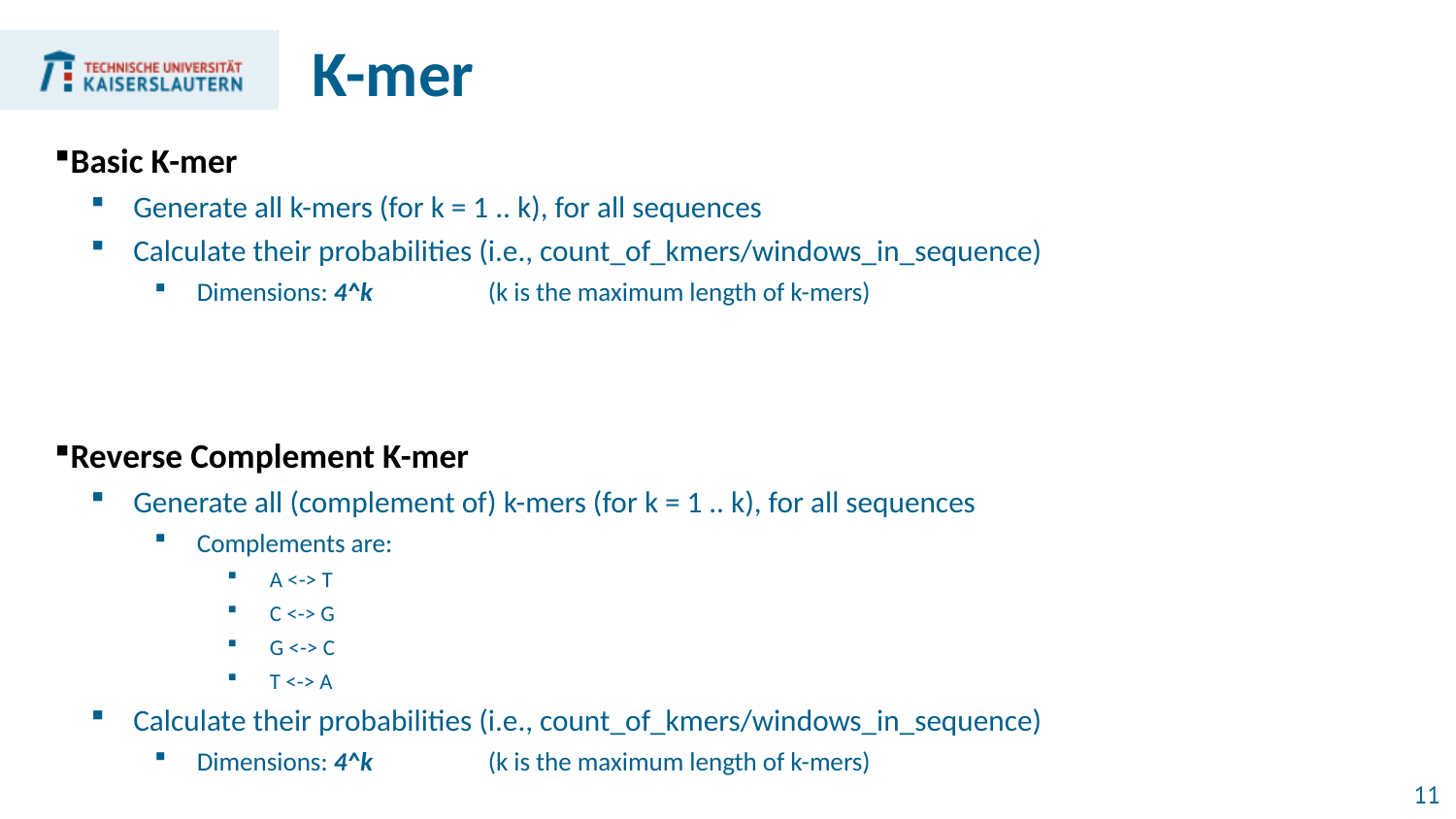

# K-mer
Basic K-mer
Generate all k-mers (for k = 1 .. k), for all sequences
Calculate their probabilities (i.e., count_of_kmers/windows_in_sequence)
Dimensions: 4^k 	(k is the maximum length of k-mers)

Reverse Complement K-mer
Generate all (complement of) k-mers (for k = 1 .. k), for all sequences
Complements are:
A <-> T
C <-> G
G <-> C
T <-> A
Calculate their probabilities (i.e., count_of_kmers/windows_in_sequence)
Dimensions: 4^k 	(k is the maximum length of k-mers)
11